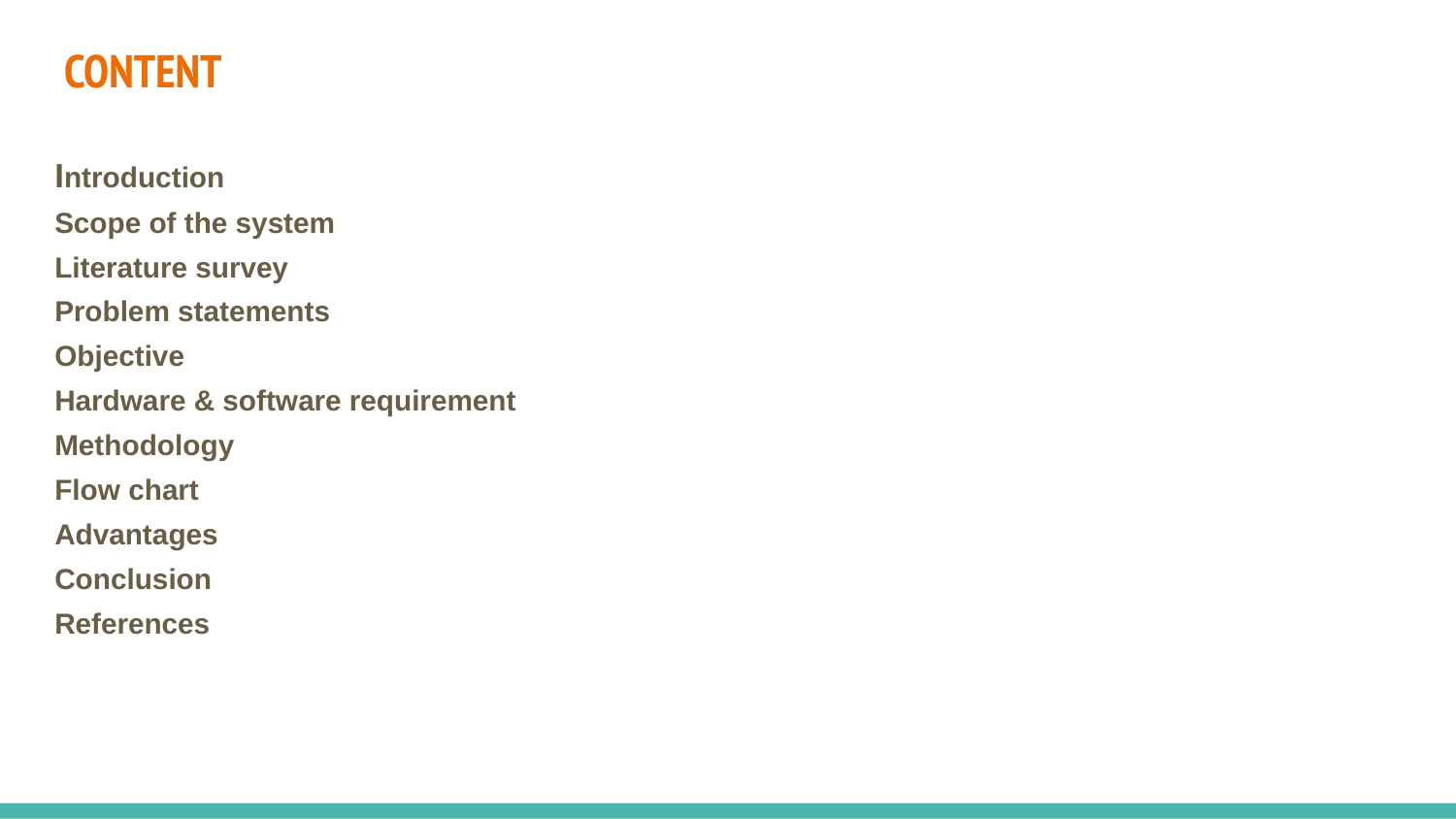

# CONTENT
Introduction
Scope of the system
Literature survey
Problem statements
Objective
Hardware & software requirement
Methodology
Flow chart
Advantages
Conclusion
References